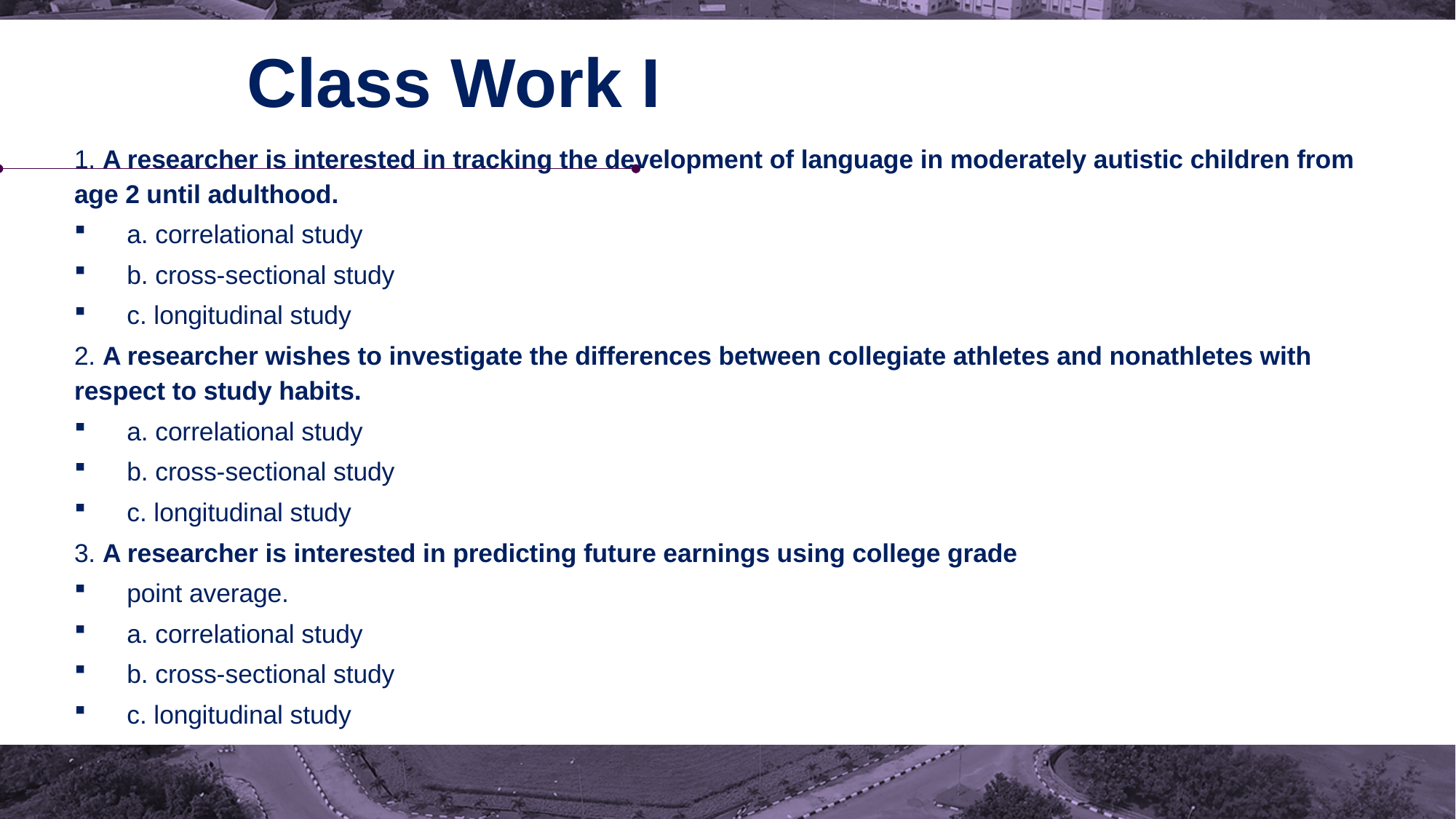

# Class Work I
1. A researcher is interested in tracking the development of language in moderately autistic children from age 2 until adulthood.
a. correlational study
b. cross-sectional study
c. longitudinal study
2. A researcher wishes to investigate the differences between collegiate athletes and nonathletes with respect to study habits.
a. correlational study
b. cross-sectional study
c. longitudinal study
3. A researcher is interested in predicting future earnings using college grade
point average.
a. correlational study
b. cross-sectional study
c. longitudinal study